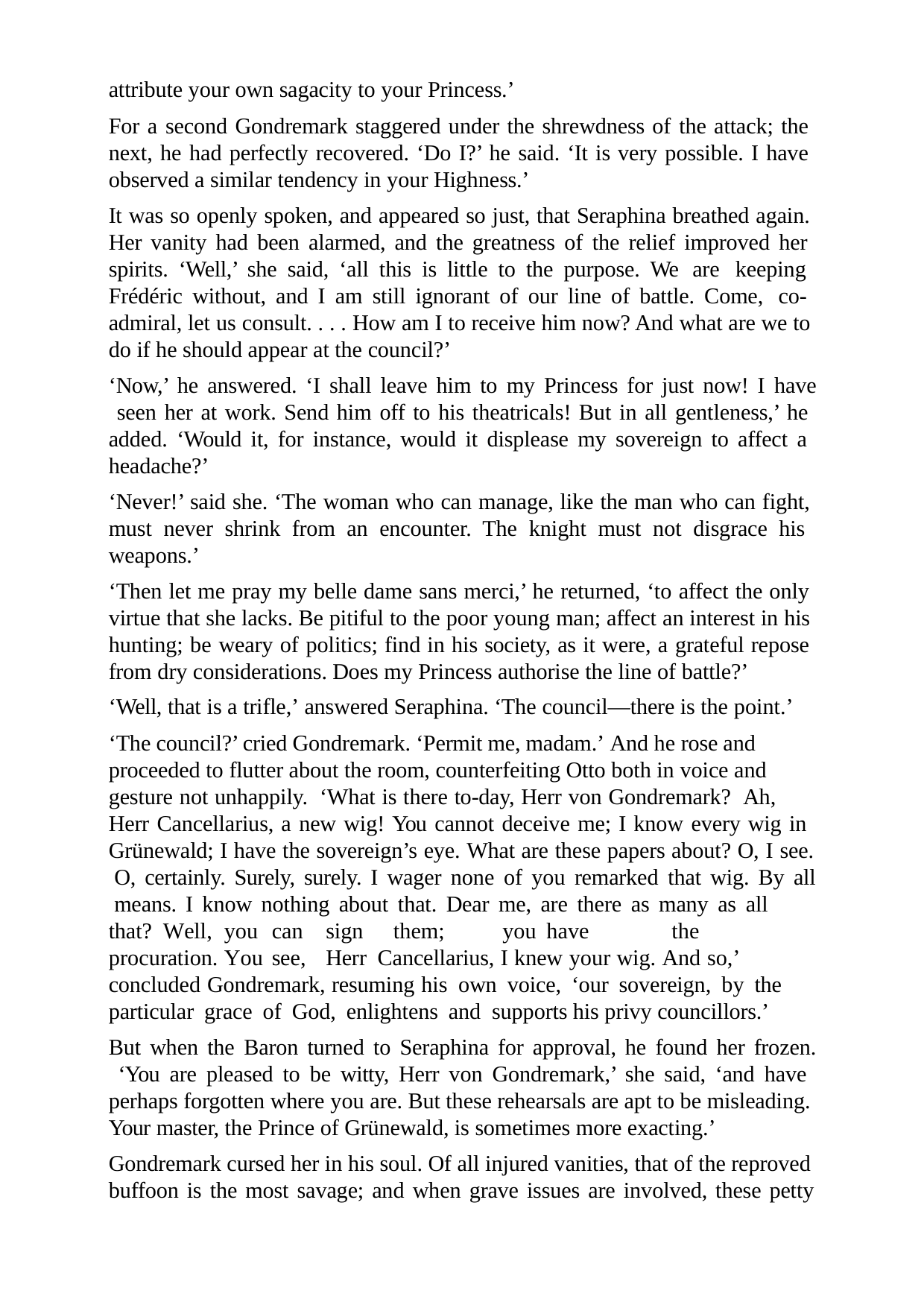

attribute your own sagacity to your Princess.’
For a second Gondremark staggered under the shrewdness of the attack; the  next, he had perfectly recovered. ‘Do I?’ he said. ‘It is very possible. I have  observed a similar tendency in your Highness.’
It was so openly spoken, and appeared so just, that Seraphina breathed again.  Her vanity had been alarmed, and the greatness of the relief improved her  spirits. ‘Well,’ she said, ‘all this is little to the purpose. We are keeping  Frédéric without, and I am still ignorant of our line of battle. Come, co-  admiral, let us consult. . . . How am I to receive him now? And what are we to  do if he should appear at the council?’
‘Now,’ he answered. ‘I shall leave him to my Princess for just now! I have  seen her at work. Send him off to his theatricals! But in all gentleness,’ he  added. ‘Would it, for instance, would it displease my sovereign to affect a  headache?’
‘Never!’ said she. ‘The woman who can manage, like the man who can fight,  must never shrink from an encounter. The knight must not disgrace his  weapons.’
‘Then let me pray my belle dame sans merci,’ he returned, ‘to affect the only  virtue that she lacks. Be pitiful to the poor young man; affect an interest in his  hunting; be weary of politics; find in his society, as it were, a grateful repose  from dry considerations. Does my Princess authorise the line of battle?’
‘Well, that is a trifle,’ answered Seraphina. ‘The council—there is the point.’
‘The council?’ cried Gondremark. ‘Permit me, madam.’ And he rose and  proceeded to flutter about the room, counterfeiting Otto both in voice and  gesture not unhappily. ‘What is there to-day, Herr von Gondremark? Ah,  Herr Cancellarius, a new wig! You cannot deceive me; I know every wig in  Grünewald; I have the sovereign’s eye. What are these papers about? O, I see.  O, certainly. Surely, surely. I wager none of you remarked that wig. By all  means. I know nothing about that. Dear me, are there as many as all that?  Well,	you	can	sign	them;	you	have	the	procuration.	You	see,	Herr  Cancellarius, I knew your wig. And so,’ concluded Gondremark, resuming his  own voice, ‘our sovereign, by the particular grace of God, enlightens and  supports his privy councillors.’
But when the Baron turned to Seraphina for approval, he found her frozen.  ‘You are pleased to be witty, Herr von Gondremark,’ she said, ‘and have  perhaps forgotten where you are. But these rehearsals are apt to be misleading.  Your master, the Prince of Grünewald, is sometimes more exacting.’
Gondremark cursed her in his soul. Of all injured vanities, that of the reproved  buffoon is the most savage; and when grave issues are involved, these petty